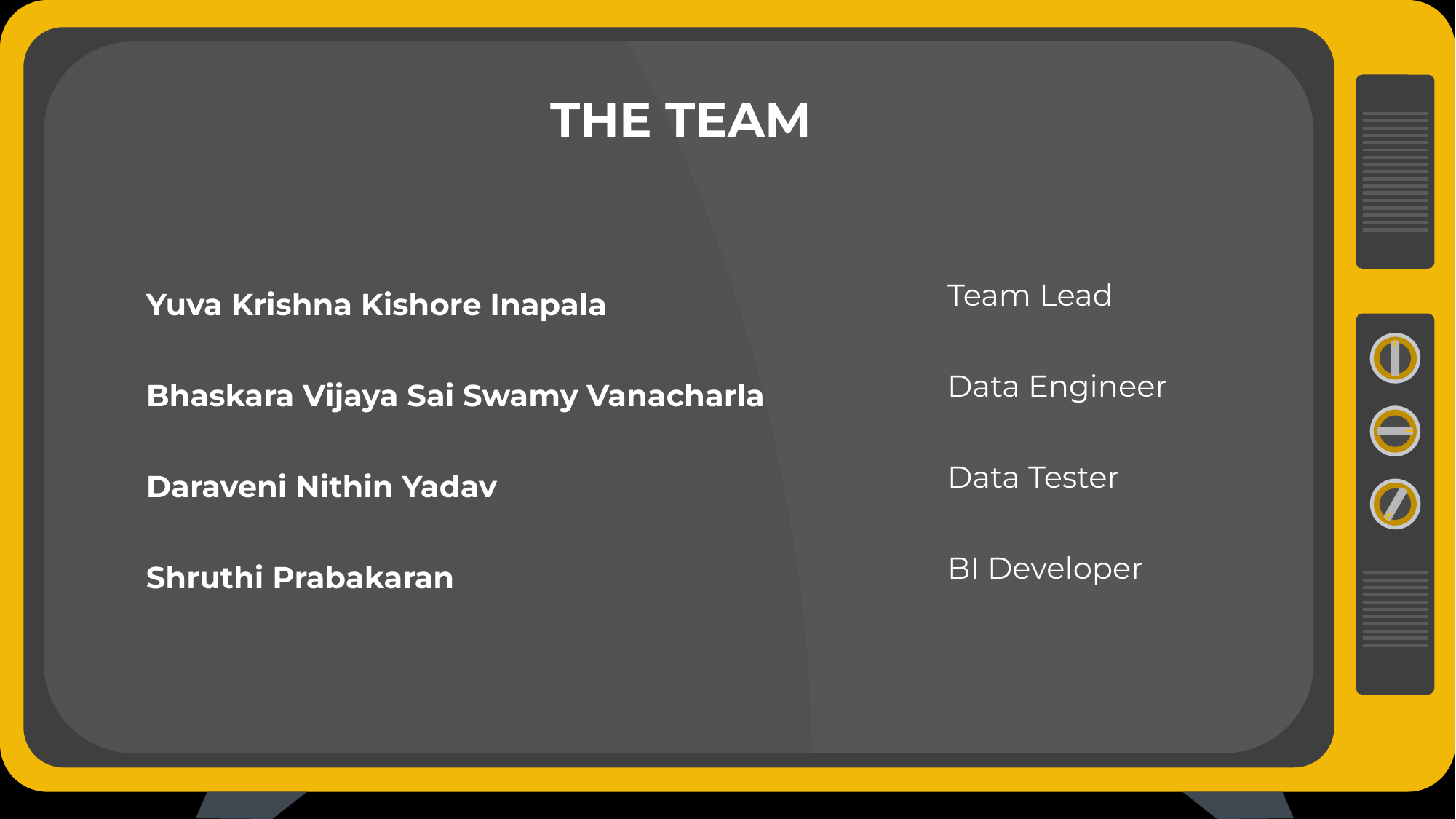

THE TEAM
Team Lead
Data Engineer
Data Tester
BI Developer
Yuva Krishna Kishore Inapala
Bhaskara Vijaya Sai Swamy Vanacharla
Daraveni Nithin Yadav
Shruthi Prabakaran